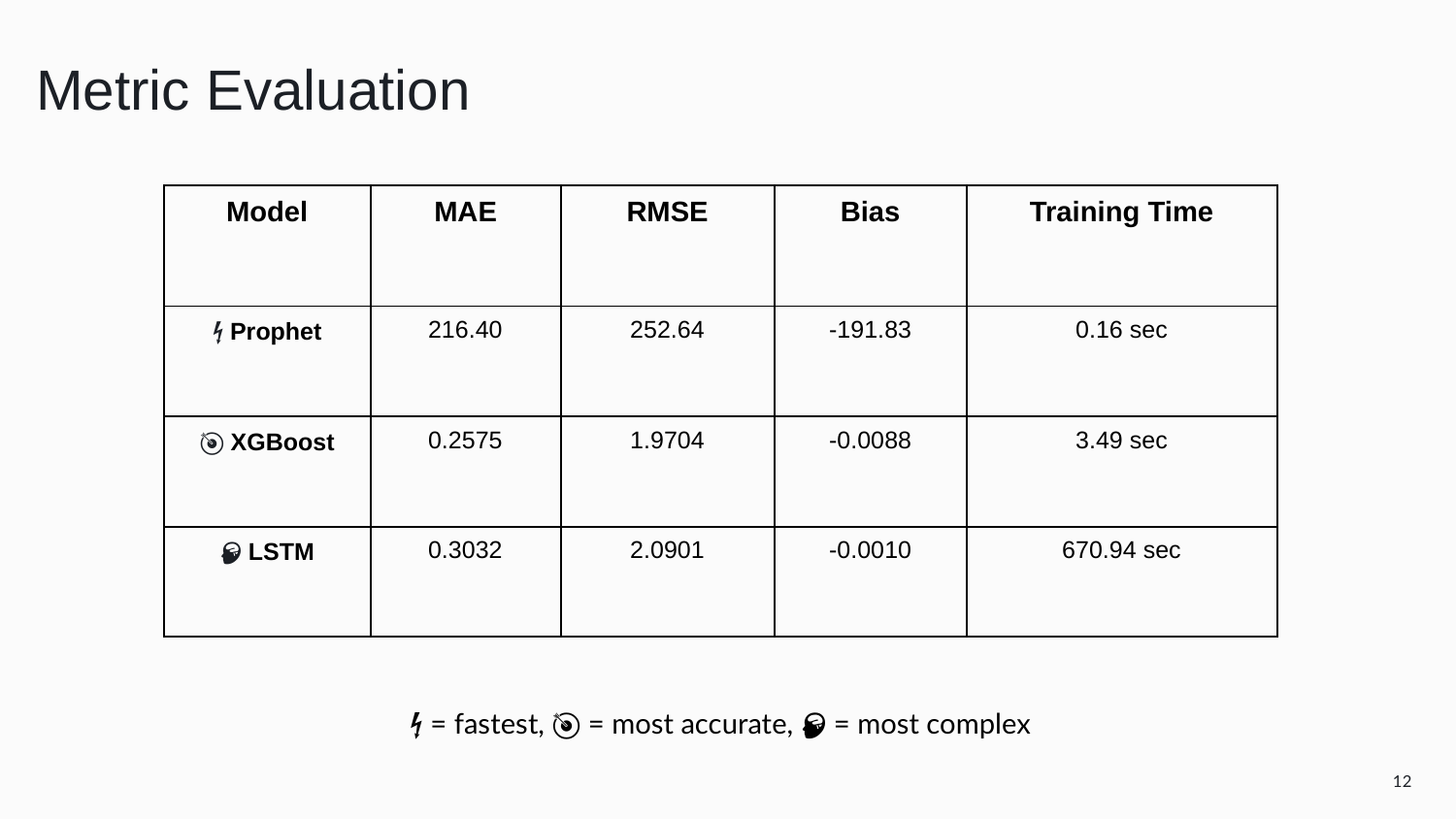

# Metric Evaluation
| Model | MAE | RMSE | Bias | Training Time |
| --- | --- | --- | --- | --- |
| ⚡ Prophet | 216.40 | 252.64 | -191.83 | 0.16 sec |
| 🎯 XGBoost | 0.2575 | 1.9704 | -0.0088 | 3.49 sec |
| 🧠 LSTM | 0.3032 | 2.0901 | -0.0010 | 670.94 sec |
⚡ = fastest, 🎯 = most accurate, 🧠 = most complex

12